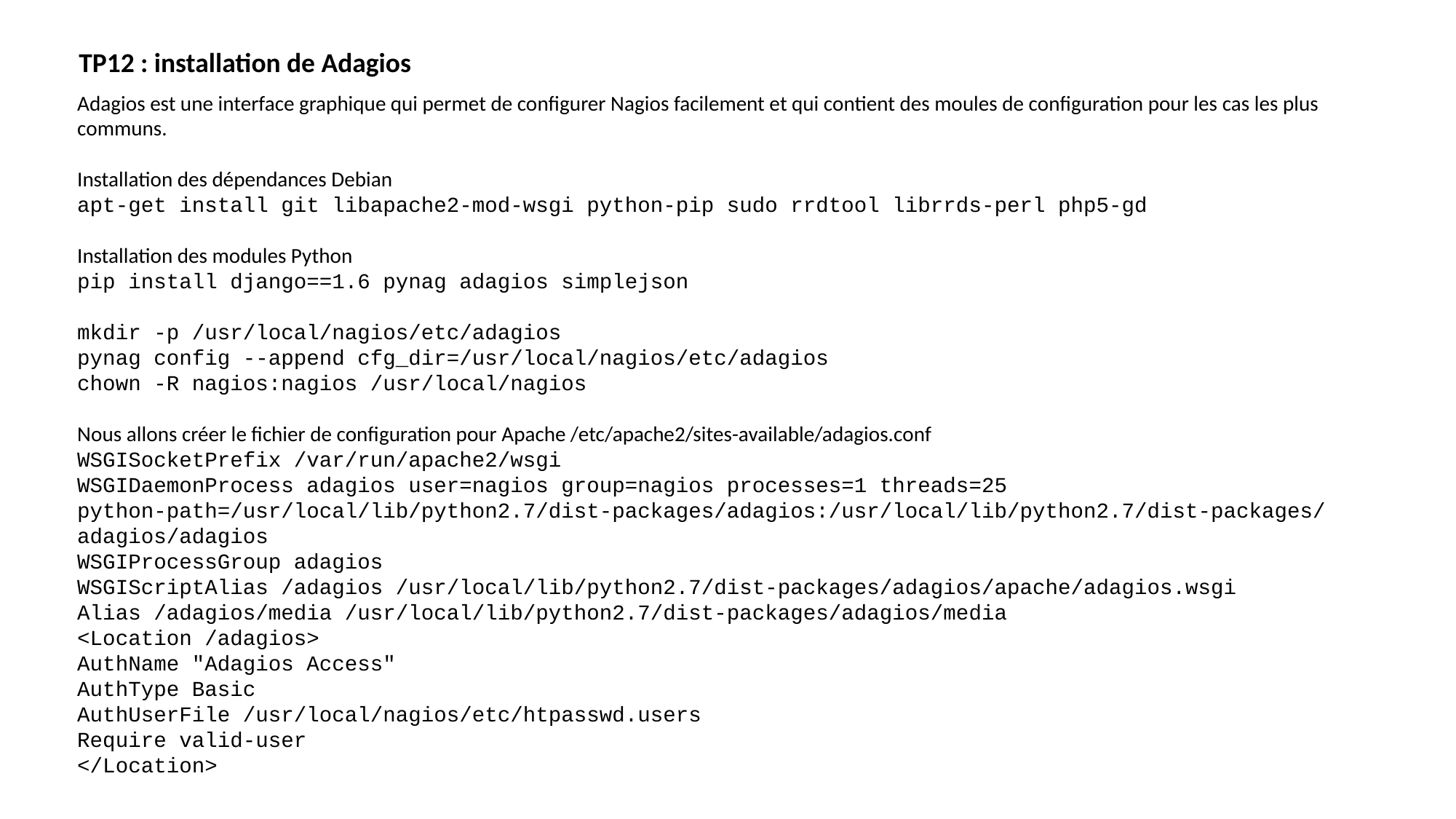

TP12 : installation de Adagios
Adagios est une interface graphique qui permet de configurer Nagios facilement et qui contient des moules de configuration pour les cas les plus communs.

Installation des dépendances Debian
apt-get install git libapache2-mod-wsgi python-pip sudo rrdtool librrds-perl php5-gd

Installation des modules Python
pip install django==1.6 pynag adagios simplejson

mkdir -p /usr/local/nagios/etc/adagios
pynag config --append cfg_dir=/usr/local/nagios/etc/adagios
chown -R nagios:nagios /usr/local/nagios

Nous allons créer le fichier de configuration pour Apache /etc/apache2/sites-available/adagios.conf
WSGISocketPrefix /var/run/apache2/wsgi
WSGIDaemonProcess adagios user=nagios group=nagios processes=1 threads=25 python-path=/usr/local/lib/python2.7/dist-packages/adagios:/usr/local/lib/python2.7/dist-packages/adagios/adagios
WSGIProcessGroup adagios
WSGIScriptAlias /adagios /usr/local/lib/python2.7/dist-packages/adagios/apache/adagios.wsgi
Alias /adagios/media /usr/local/lib/python2.7/dist-packages/adagios/media
<Location /adagios>
AuthName "Adagios Access"
AuthType Basic
AuthUserFile /usr/local/nagios/etc/htpasswd.users
Require valid-user
</Location>